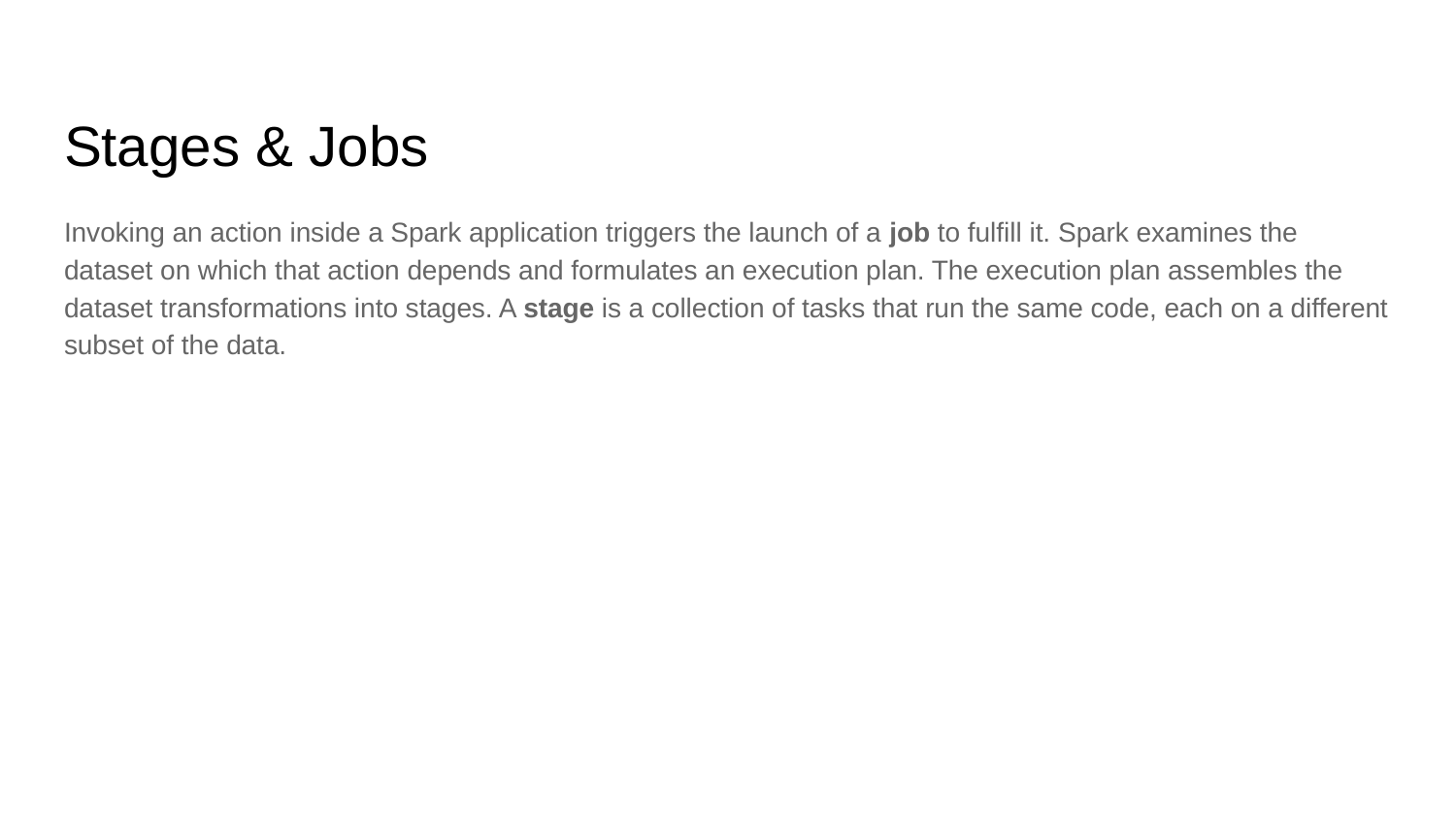

# Stages & Jobs
Invoking an action inside a Spark application triggers the launch of a job to fulfill it. Spark examines the dataset on which that action depends and formulates an execution plan. The execution plan assembles the dataset transformations into stages. A stage is a collection of tasks that run the same code, each on a different subset of the data.